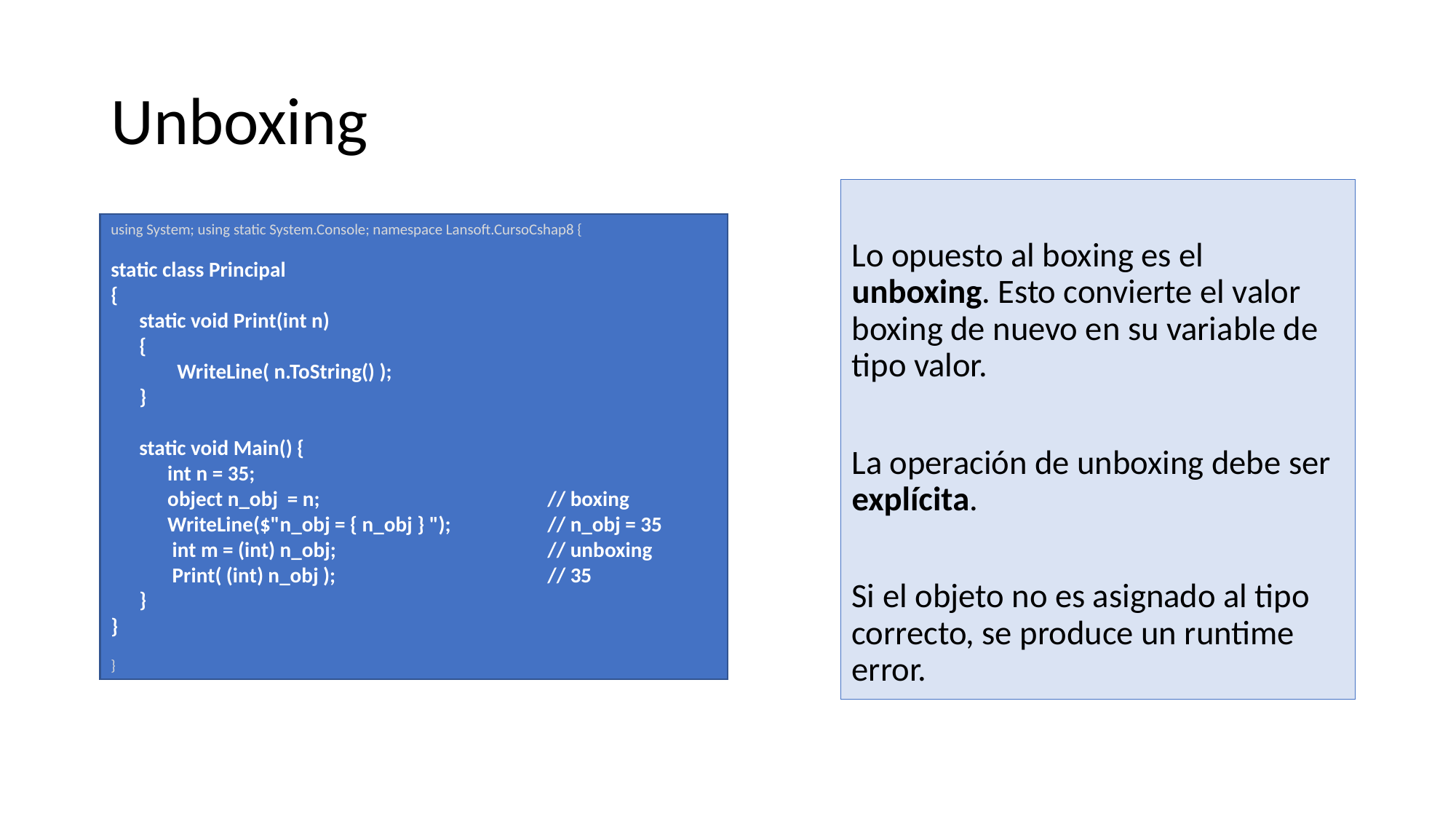

# Unboxing

Lo opuesto al boxing es el unboxing. Esto convierte el valor boxing de nuevo en su variable de tipo valor.

La operación de unboxing debe ser explícita.

Si el objeto no es asignado al tipo correcto, se produce un runtime error.
using System; using static System.Console; namespace Lansoft.CursoCshap8 {

static class Principal
{
      static void Print(int n)
      {
              WriteLine( n.ToString() );
      }

      static void Main() {
            int n = 35;
            object n_obj  = n;			// boxing
            WriteLine($"n_obj = { n_obj } ");	// n_obj = 35
             int m = (int) n_obj;		// unboxing
             Print( (int) n_obj );		// 35
      }
}

}